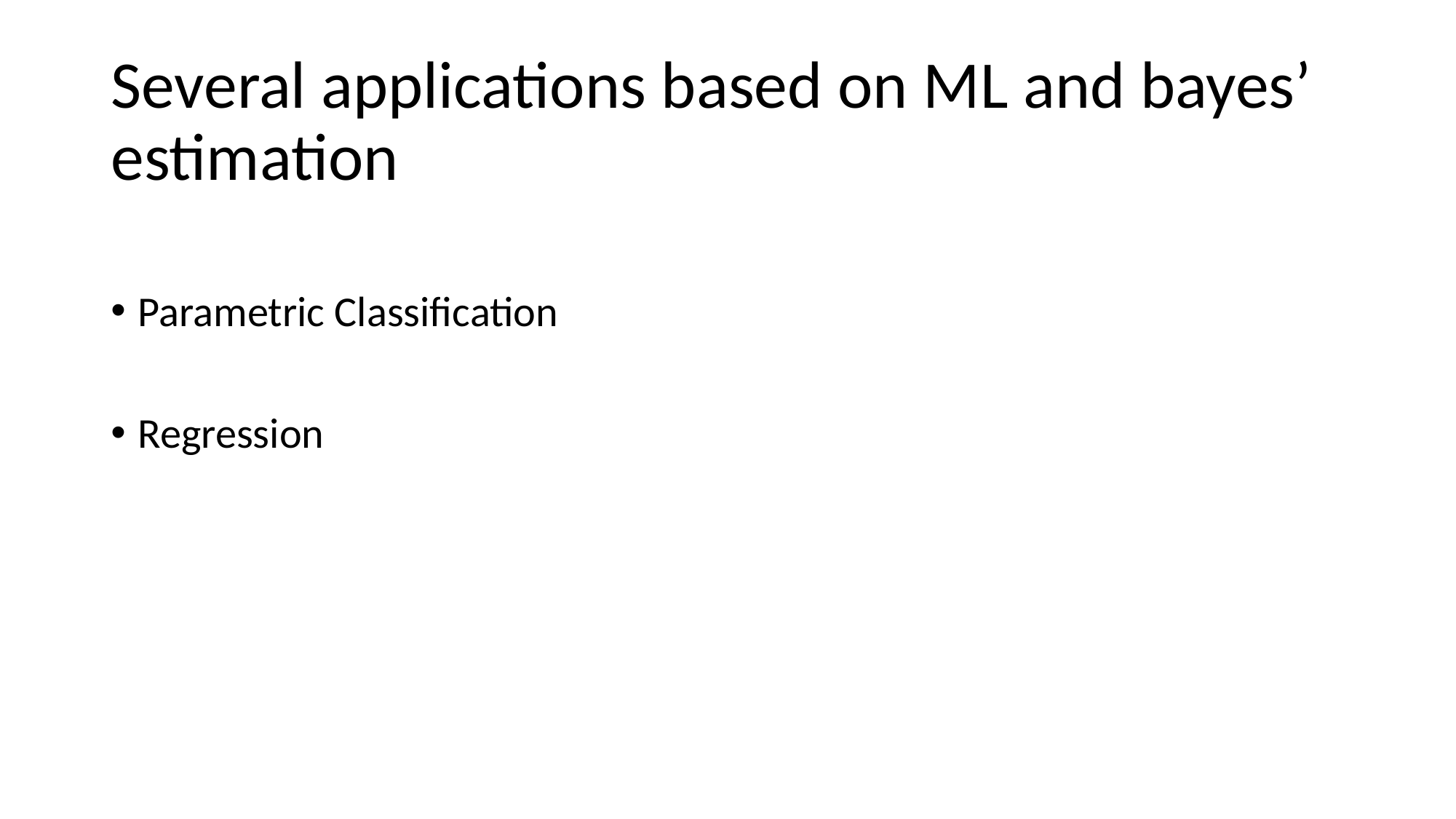

# Several applications based on ML and bayes’ estimation

Parametric Classification

Regression